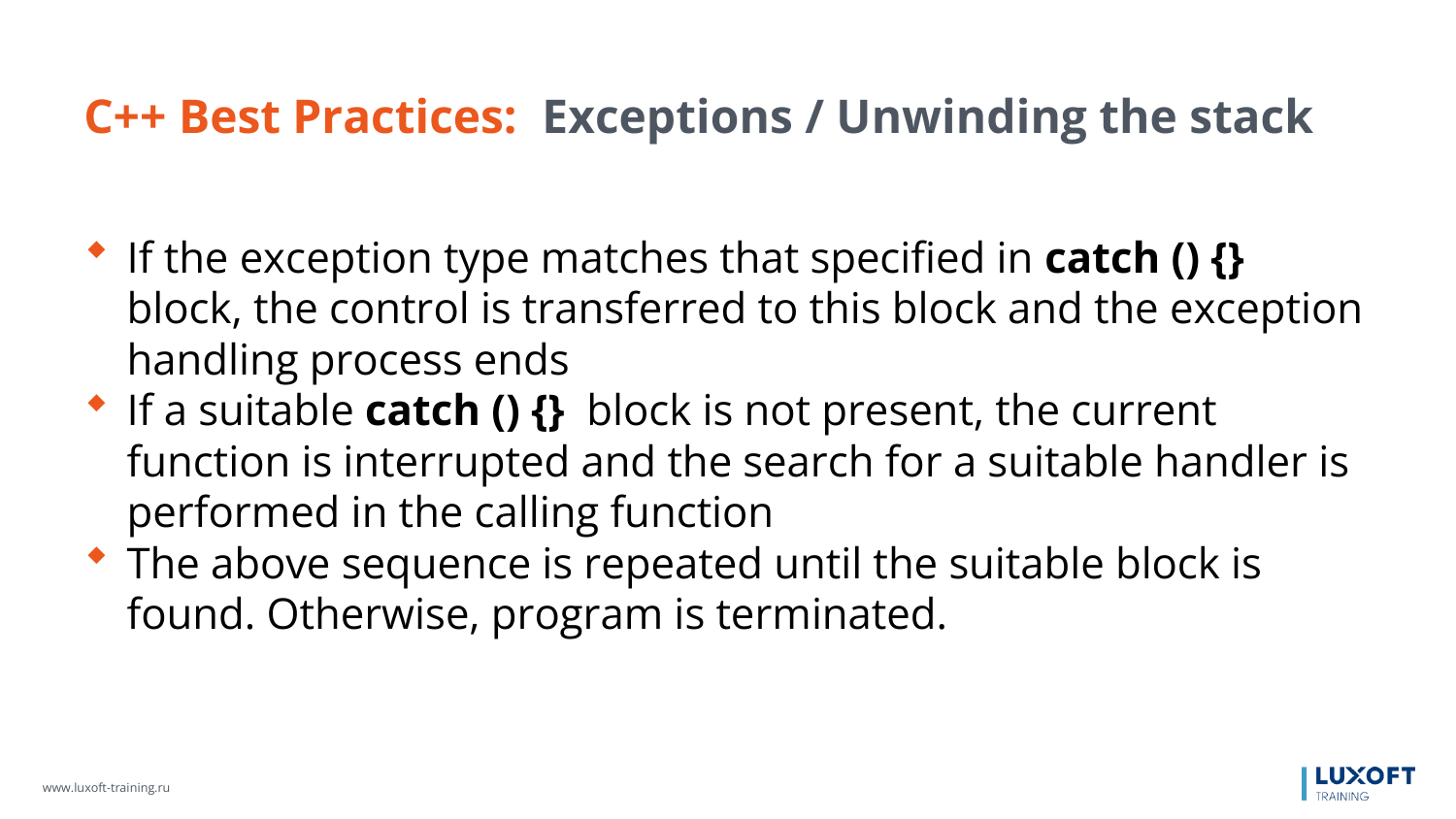

C++ Best Practices:  Exceptions / Unwinding the stack
If the exception type matches that specified in catch () {}  block, the control is transferred to this block and the exception handling process ends
If a suitable catch () {}  block is not present, the current function is interrupted and the search for a suitable handler is performed in the calling function
The above sequence is repeated until the suitable block is found. Otherwise, program is terminated.